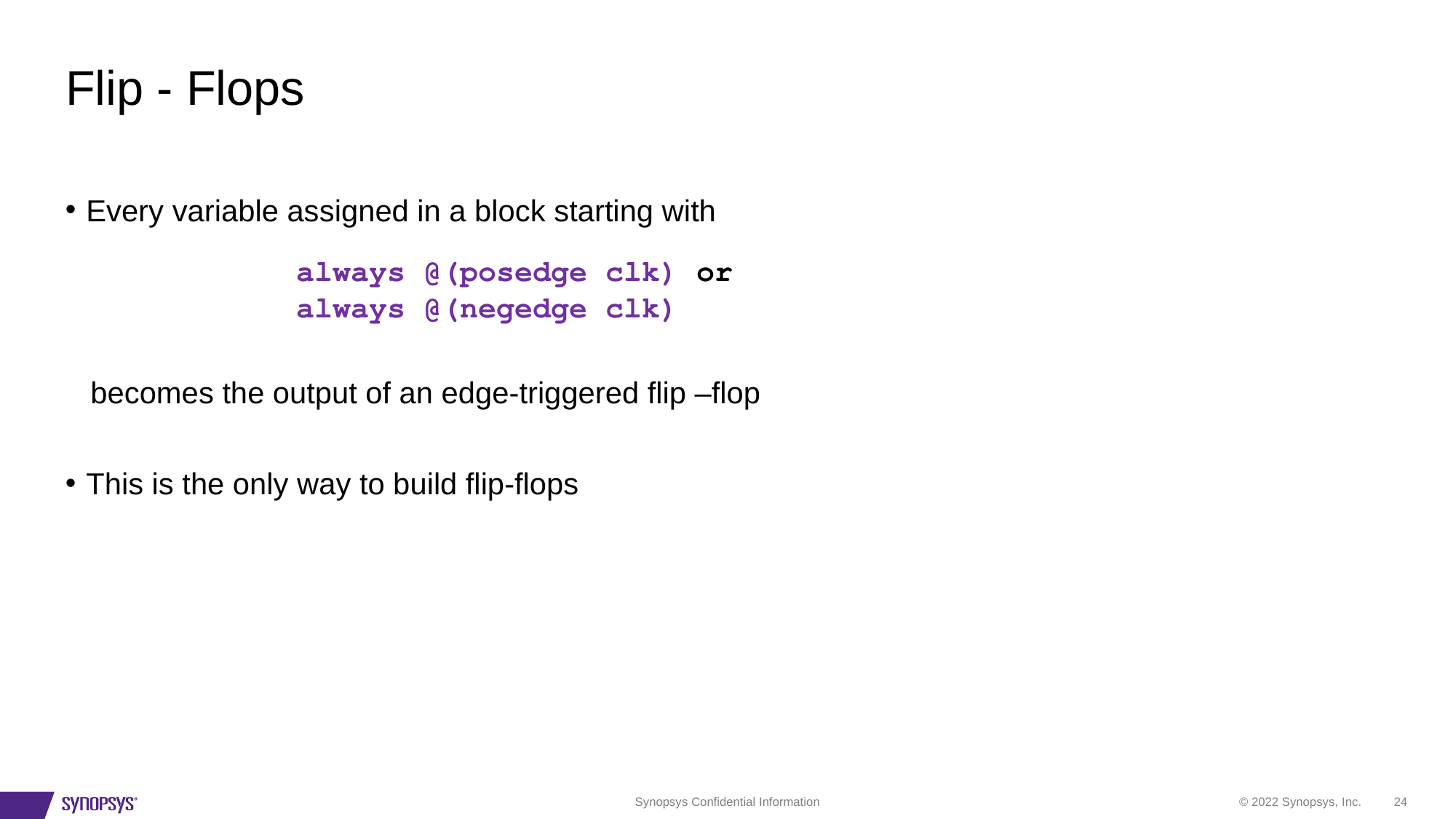

# Flip - Flops
Every variable assigned in a block starting with

   becomes the output of an edge-triggered flip –flop

This is the only way to build flip-flops
always @(posedge clk) or
always @(negedge clk)